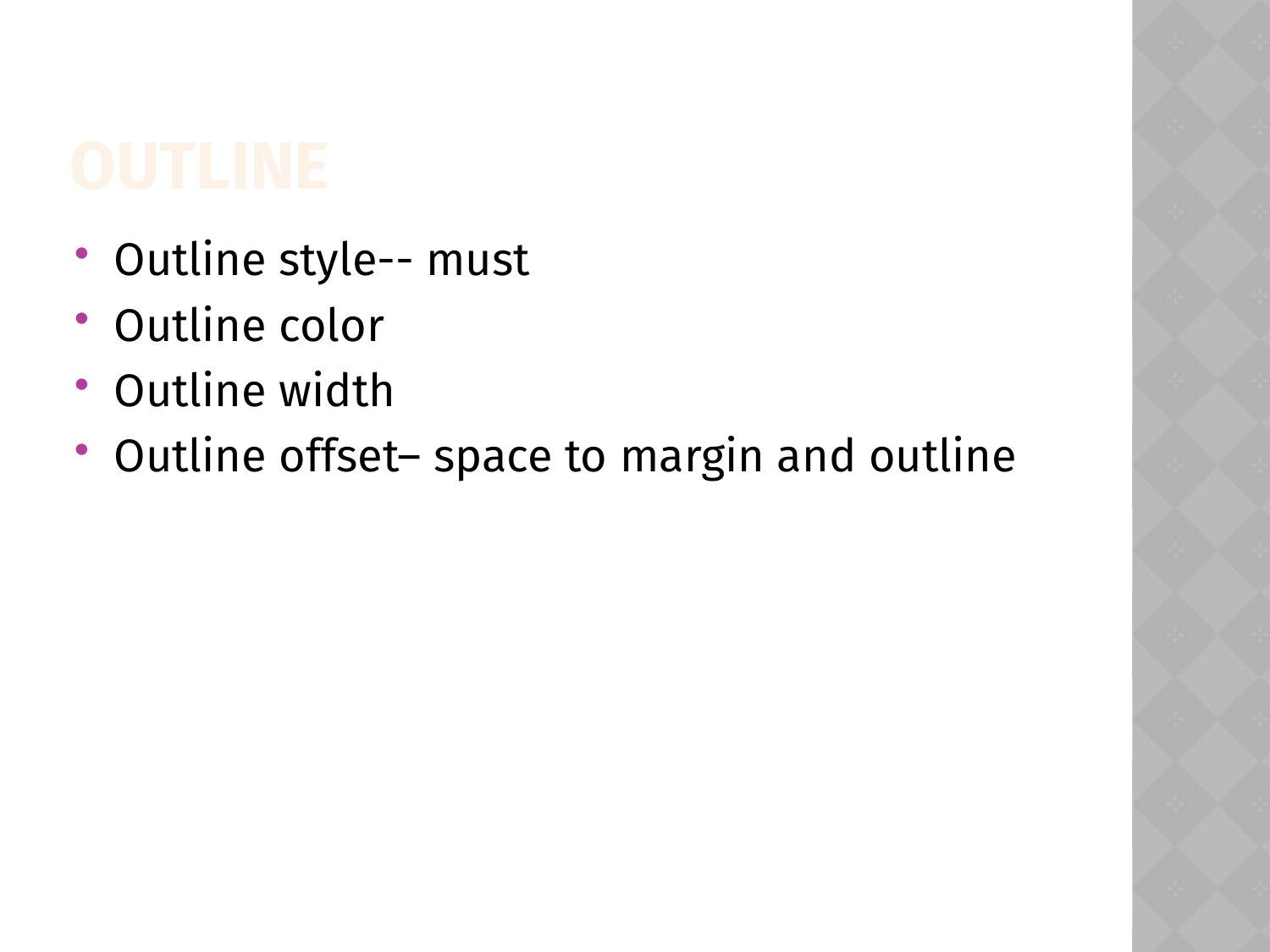

Outline
Outline style-- must
Outline color
Outline width
Outline offset– space to margin and outline